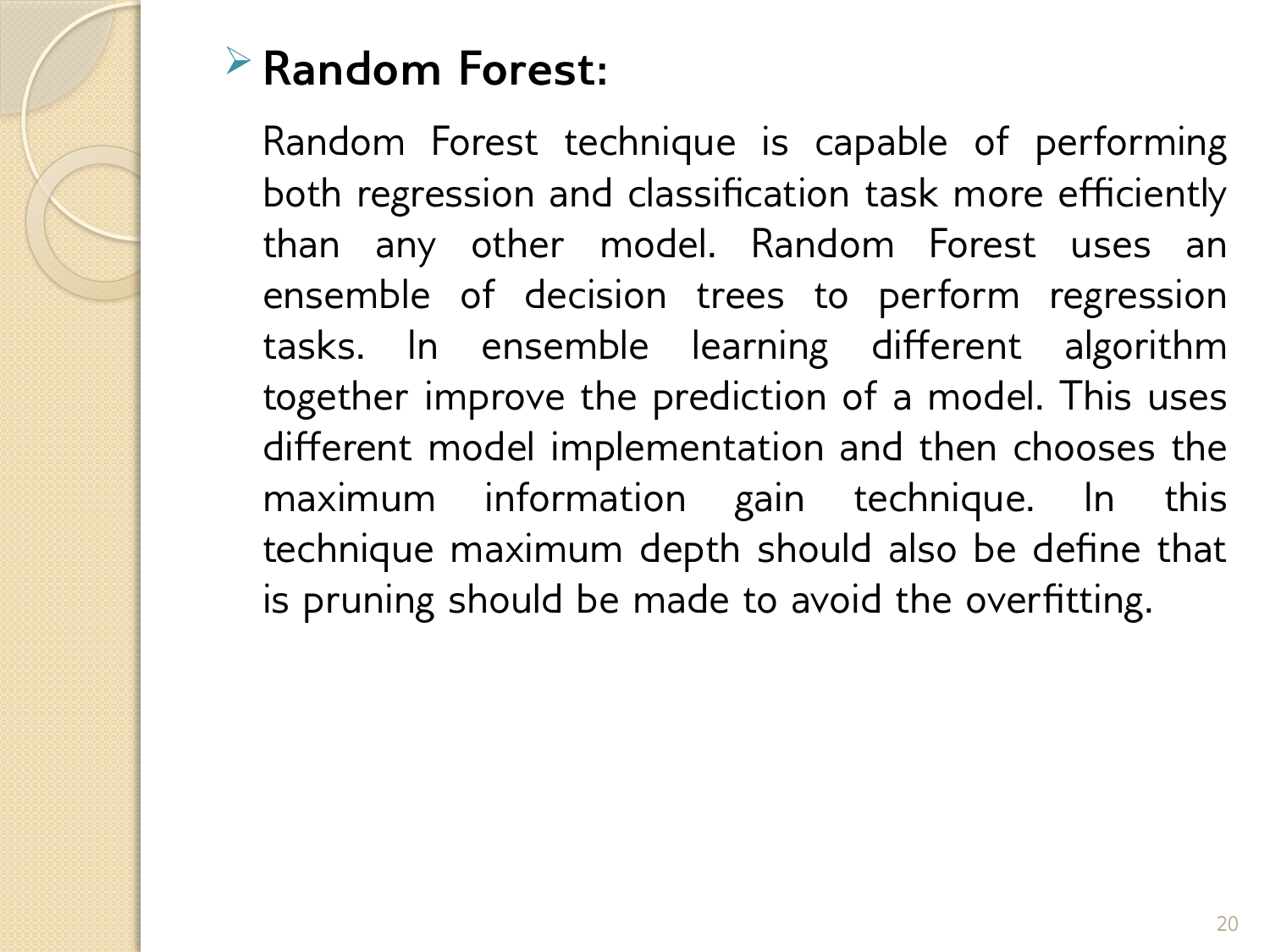

Random Forest:
	Random Forest technique is capable of performing both regression and classification task more efficiently than any other model. Random Forest uses an ensemble of decision trees to perform regression tasks. In ensemble learning different algorithm together improve the prediction of a model. This uses different model implementation and then chooses the maximum information gain technique. In this technique maximum depth should also be define that is pruning should be made to avoid the overfitting.

20